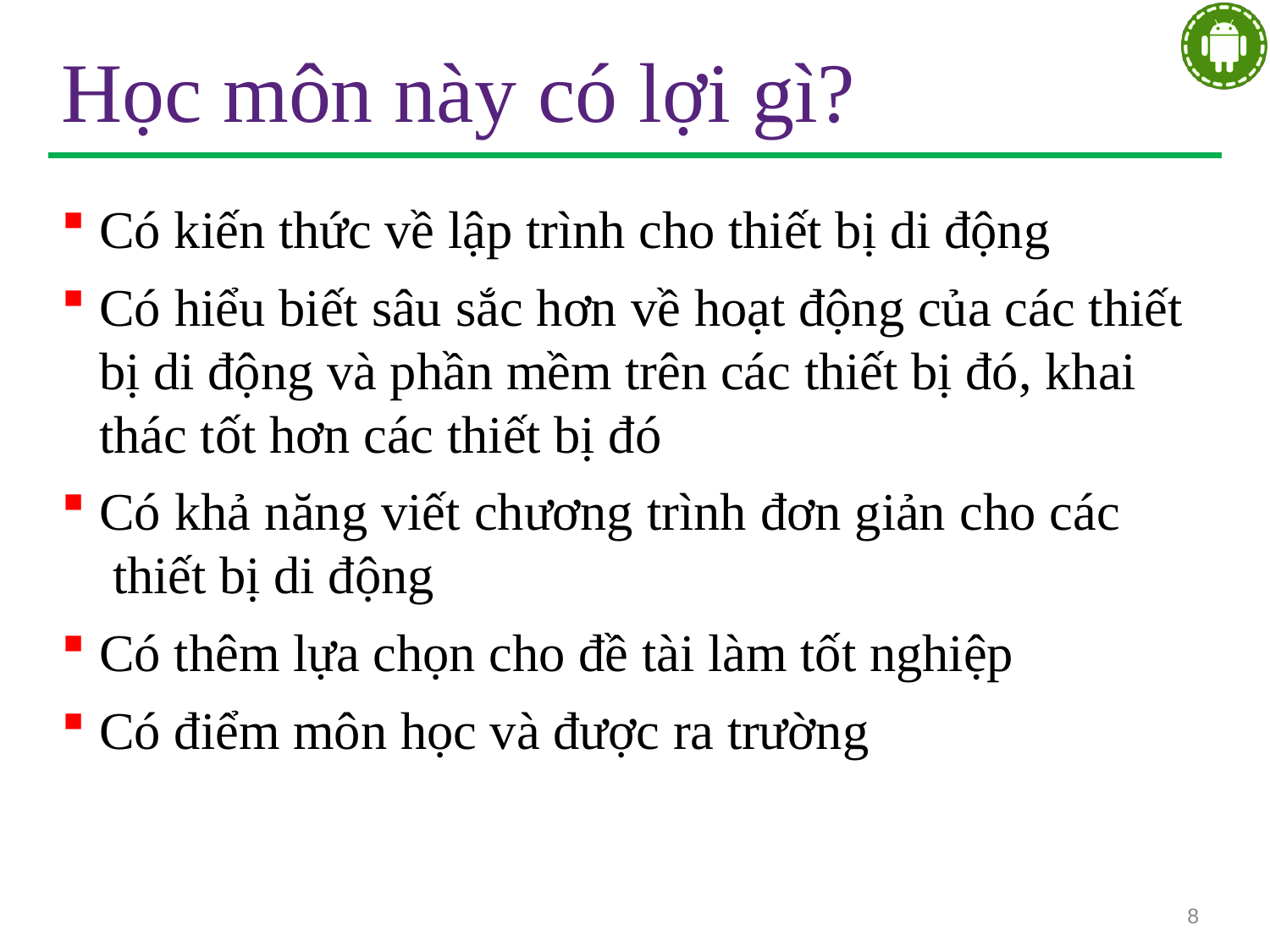

# Học môn này có lợi gì?
Có kiến thức về lập trình cho thiết bị di động
Có hiểu biết sâu sắc hơn về hoạt động của các thiết  bị di động và phần mềm trên các thiết bị đó, khai
thác tốt hơn các thiết bị đó
Có khả năng viết chương trình đơn giản cho các  thiết bị di động
Có thêm lựa chọn cho đề tài làm tốt nghiệp
Có điểm môn học và được ra trường
8